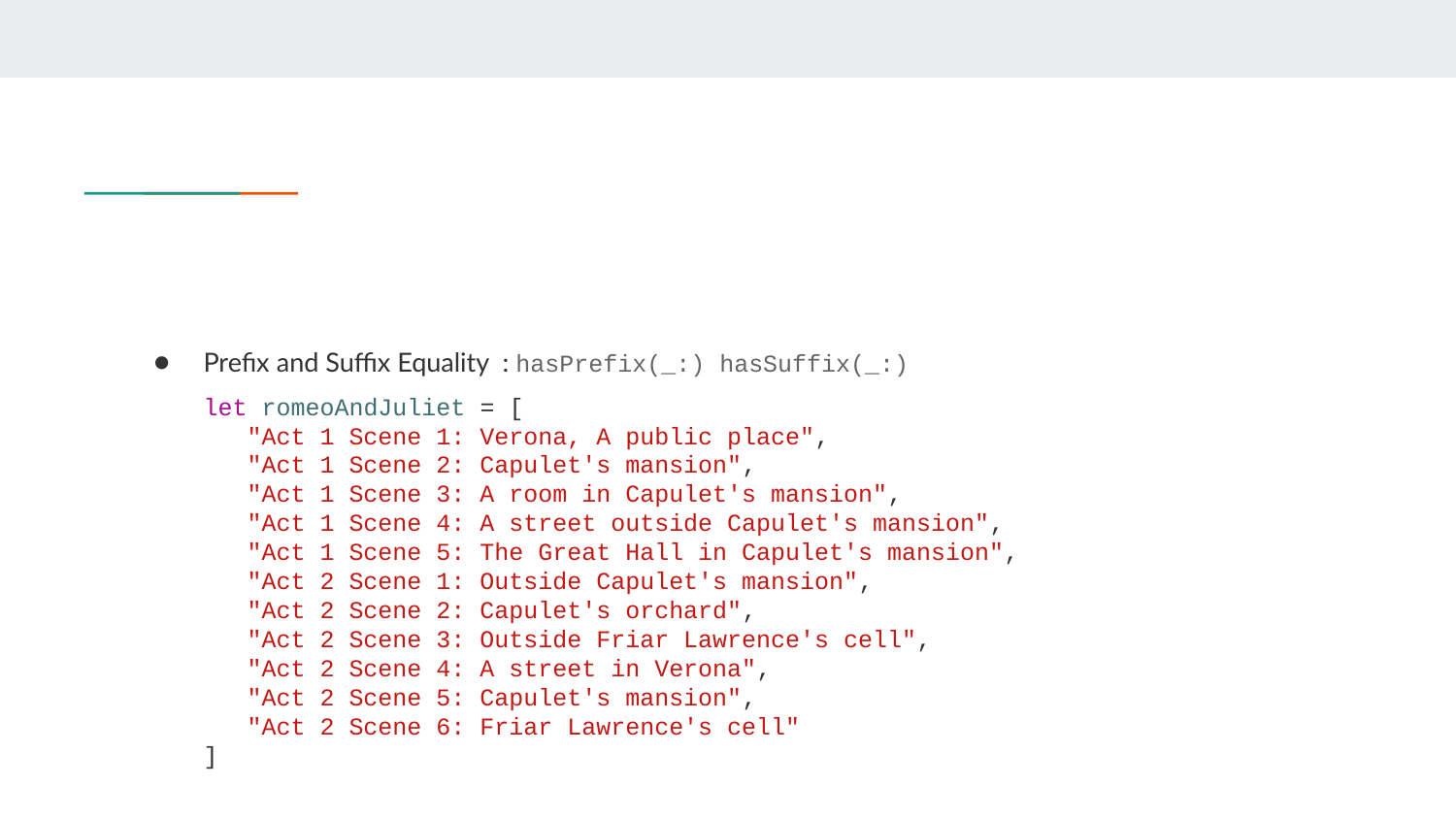

#
Prefix and Suffix Equality  : hasPrefix(_:) hasSuffix(_:)
let romeoAndJuliet = [
   "Act 1 Scene 1: Verona, A public place",
   "Act 1 Scene 2: Capulet's mansion",
   "Act 1 Scene 3: A room in Capulet's mansion",
   "Act 1 Scene 4: A street outside Capulet's mansion",
   "Act 1 Scene 5: The Great Hall in Capulet's mansion",
   "Act 2 Scene 1: Outside Capulet's mansion",
   "Act 2 Scene 2: Capulet's orchard",
   "Act 2 Scene 3: Outside Friar Lawrence's cell",
   "Act 2 Scene 4: A street in Verona",
   "Act 2 Scene 5: Capulet's mansion",
   "Act 2 Scene 6: Friar Lawrence's cell"
]